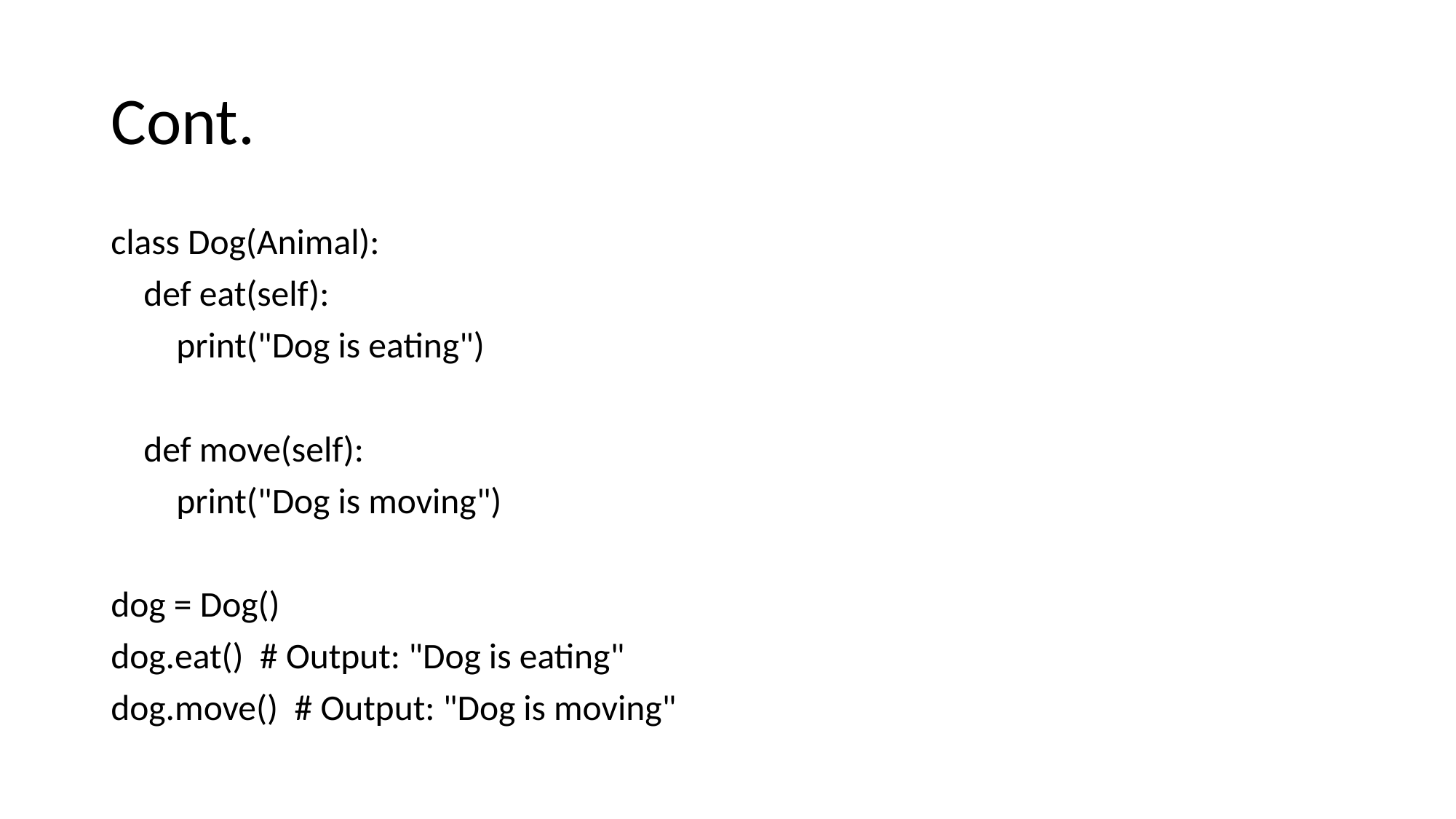

# Cont.
class Dog(Animal):
    def eat(self):
        print("Dog is eating")

    def move(self):
        print("Dog is moving")

dog = Dog()
dog.eat()  # Output: "Dog is eating"
dog.move()  # Output: "Dog is moving"